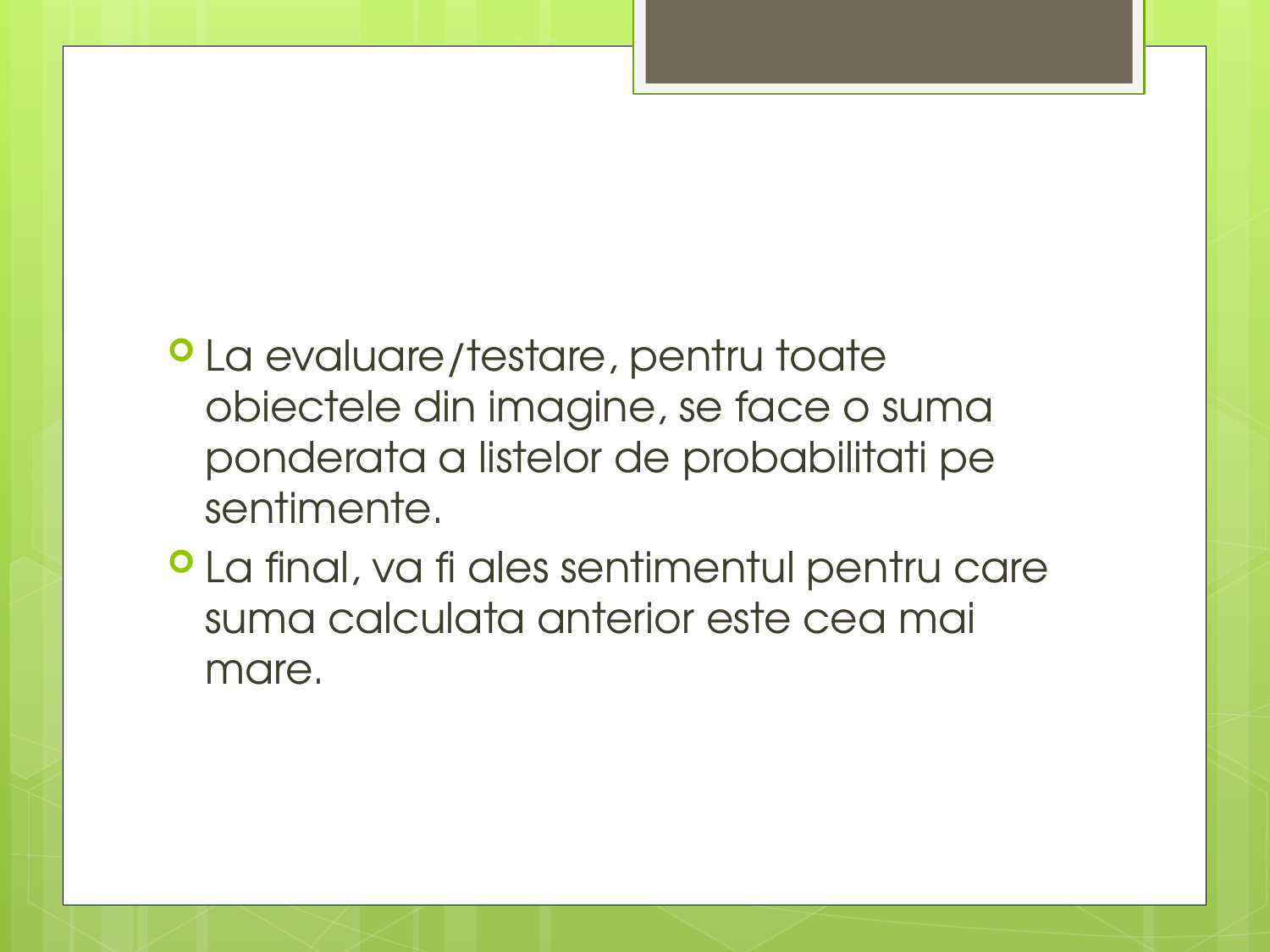

#
La evaluare/testare, pentru toate obiectele din imagine, se face o suma ponderata a listelor de probabilitati pe sentimente.
La final, va fi ales sentimentul pentru care suma calculata anterior este cea mai mare.